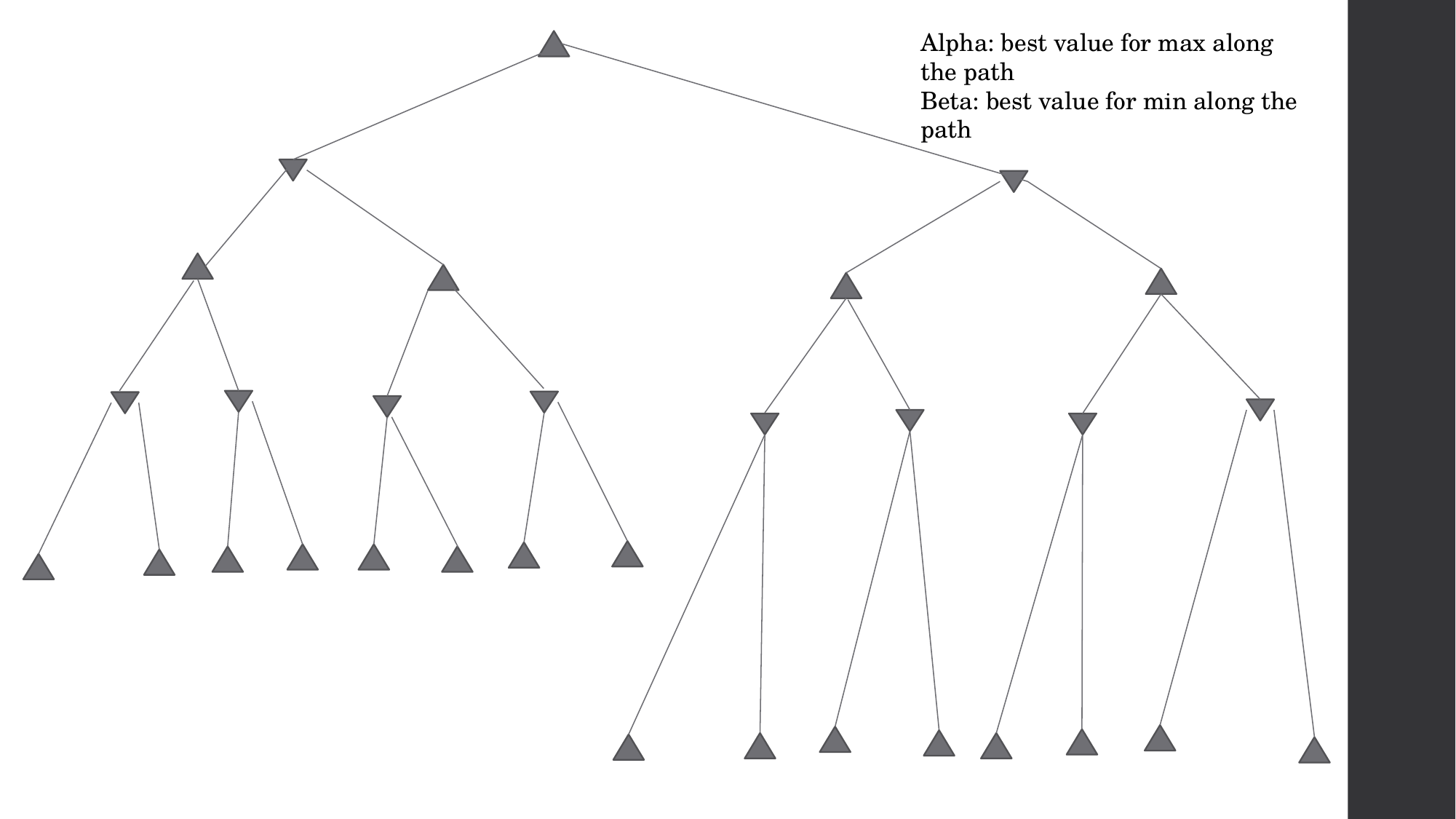

Alpha: best value for max along the path
Beta: best value for min along the path